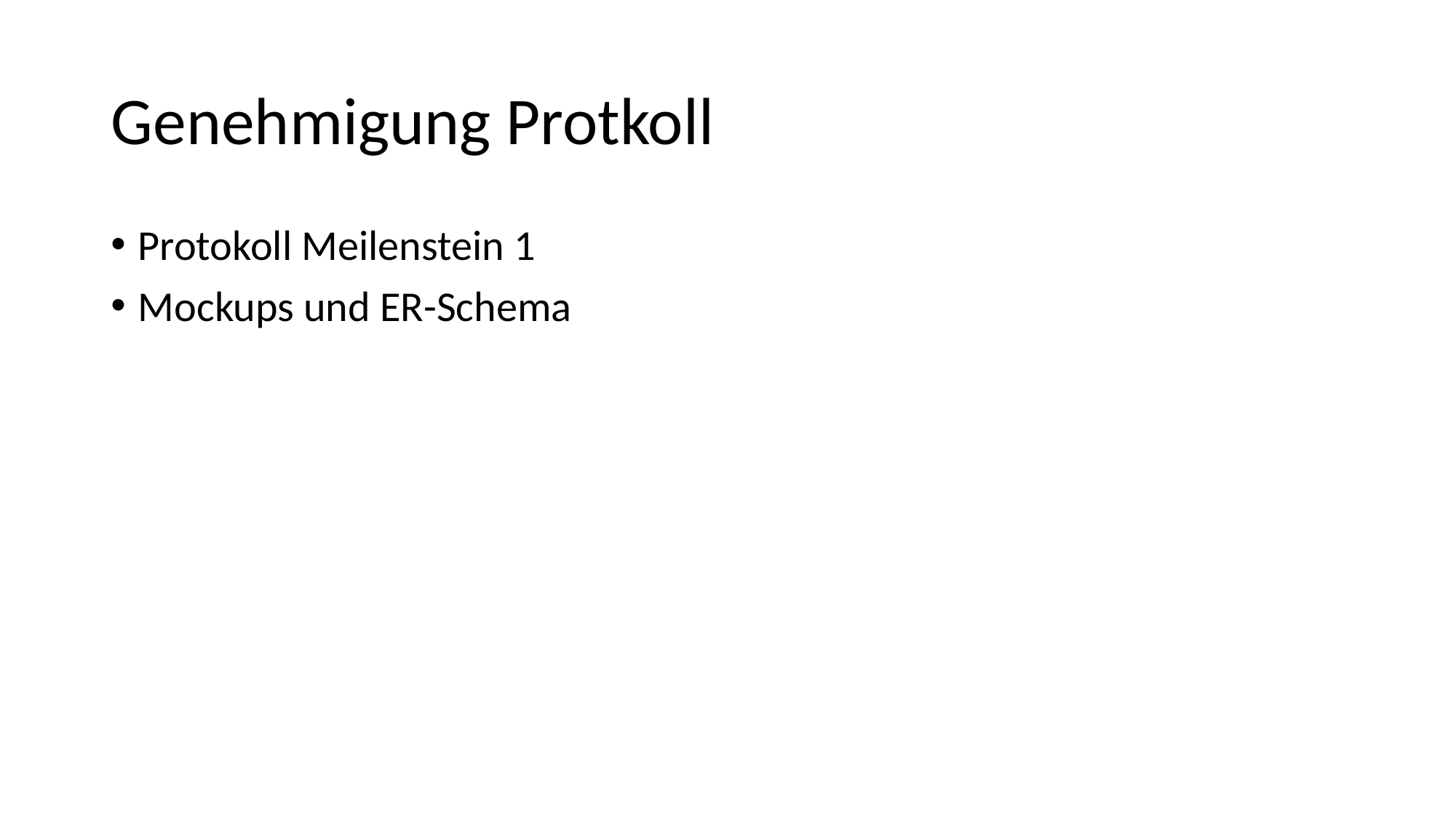

# Genehmigung Protkoll
Protokoll Meilenstein 1
Mockups und ER-Schema